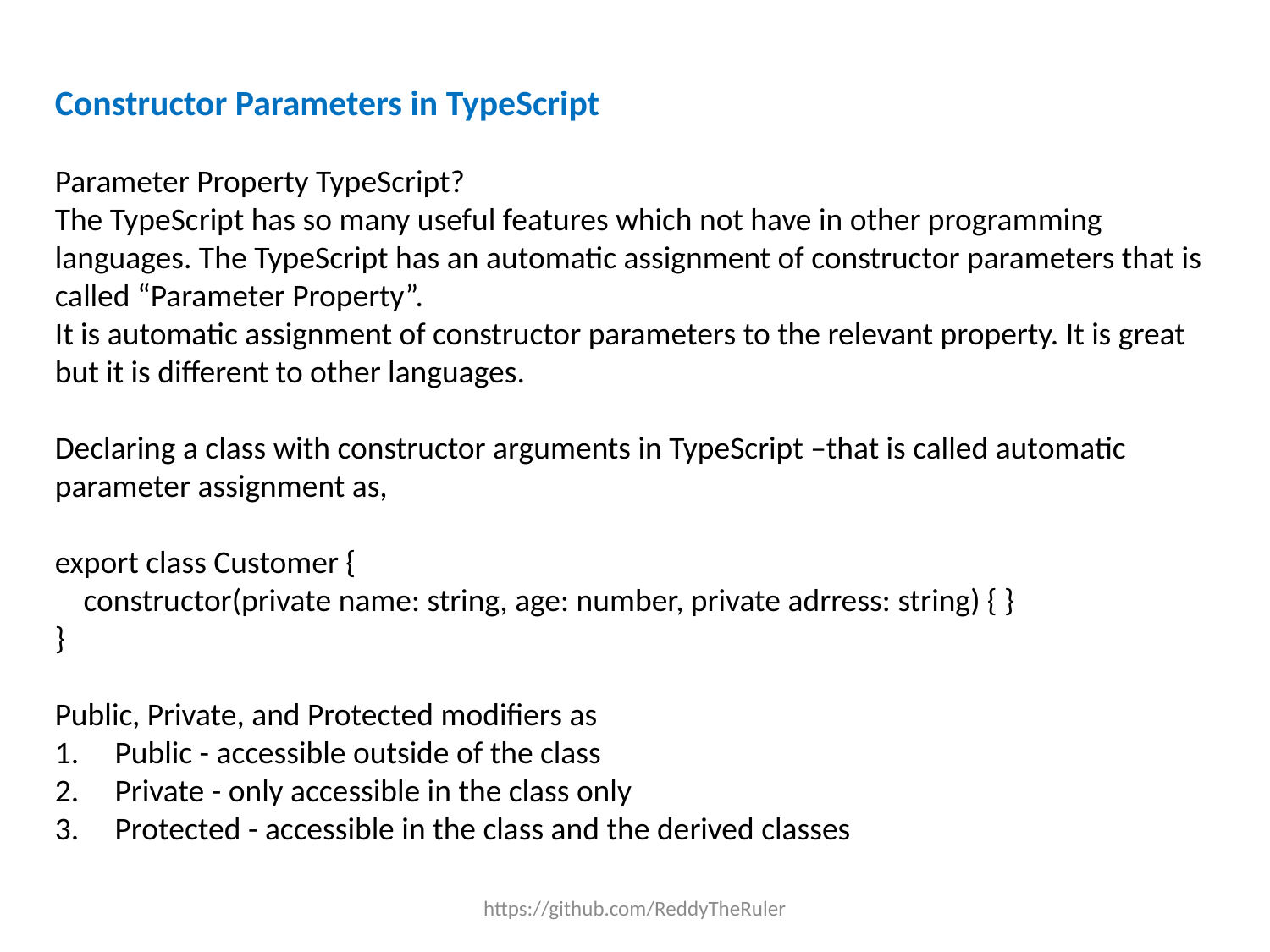

Constructor Parameters in TypeScript

Parameter Property TypeScript?
The TypeScript has so many useful features which not have in other programming languages. The TypeScript has an automatic assignment of constructor parameters that is called “Parameter Property”.
It is automatic assignment of constructor parameters to the relevant property. It is great but it is different to other languages.

Declaring a class with constructor arguments in TypeScript –that is called automatic parameter assignment as,

export class Customer {
    constructor(private name: string, age: number, private adrress: string) { }
}

Public, Private, and Protected modifiers as
1.     Public - accessible outside of the class
2.     Private - only accessible in the class only
3.     Protected - accessible in the class and the derived classes
https://github.com/ReddyTheRuler